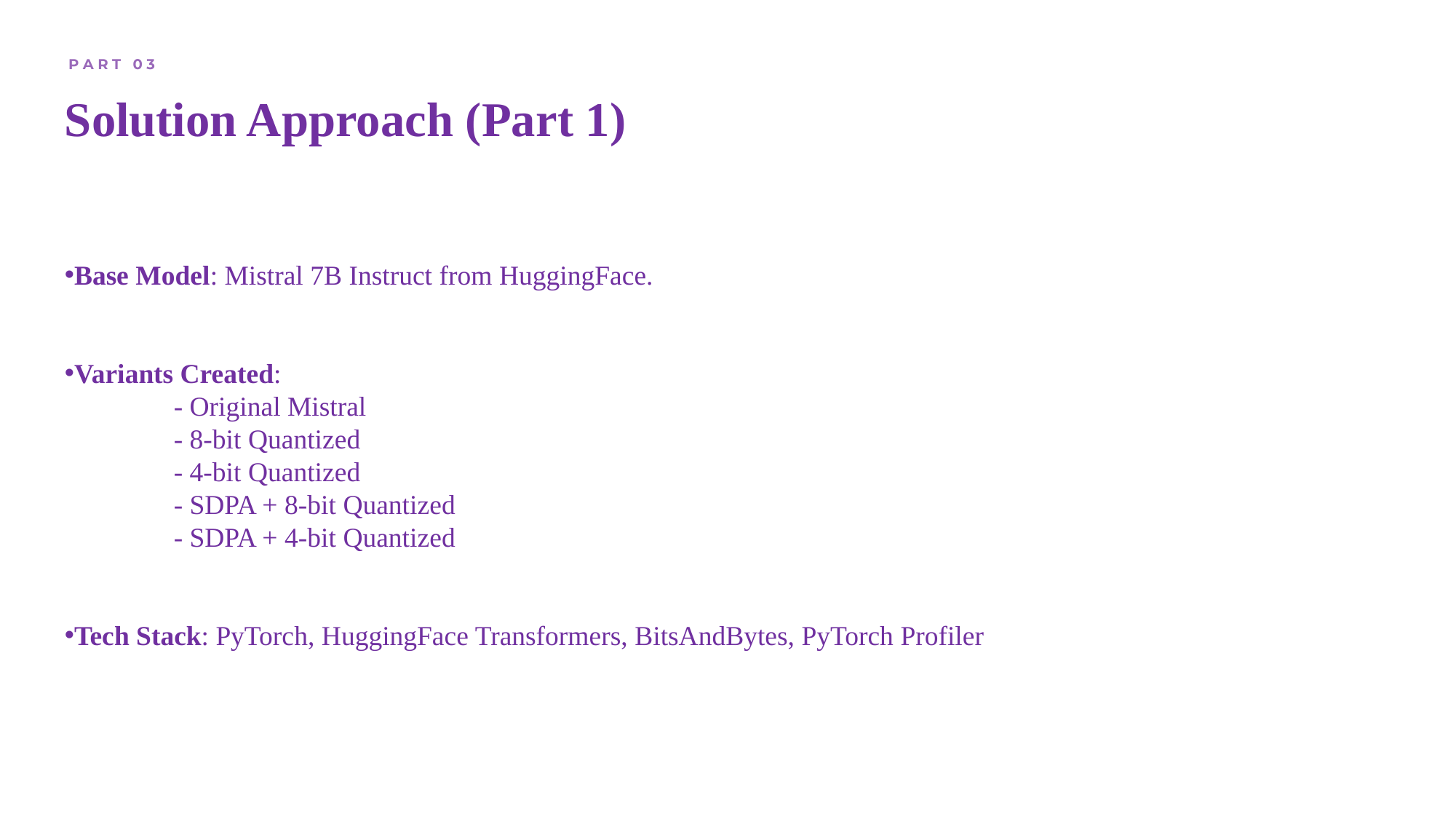

P A R T   0 3
# Solution Approach (Part 1)

Base Model: Mistral 7B Instruct from HuggingFace.

Variants Created:
	- Original Mistral
	- 8-bit Quantized
	- 4-bit Quantized
	- SDPA + 8-bit Quantized
	- SDPA + 4-bit Quantized

Tech Stack: PyTorch, HuggingFace Transformers, BitsAndBytes, PyTorch Profiler